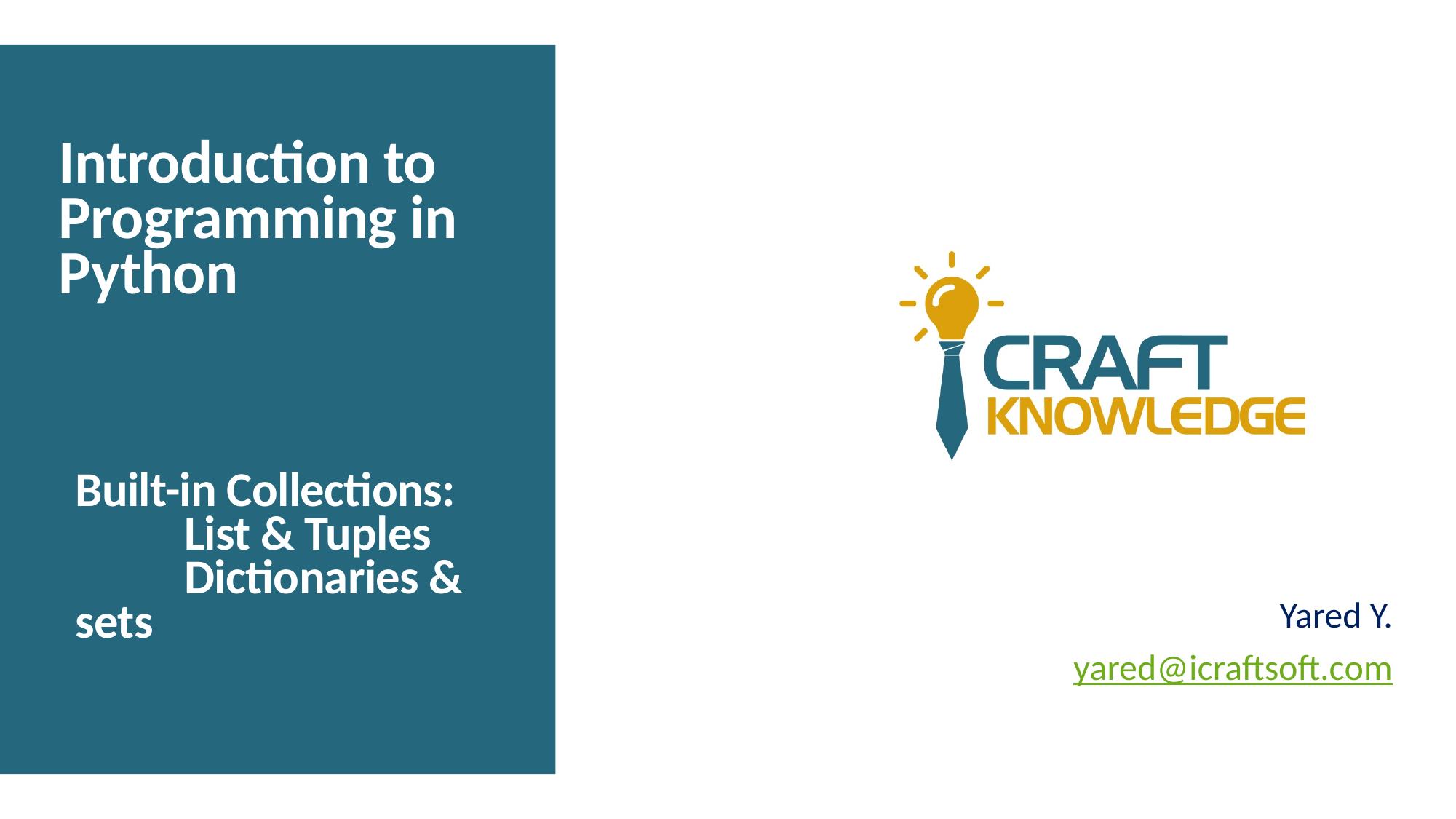

# Introduction to Programming in Python
Built-in Collections:
	List & Tuples
	Dictionaries & sets
Yared Y.
yared@icraftsoft.com